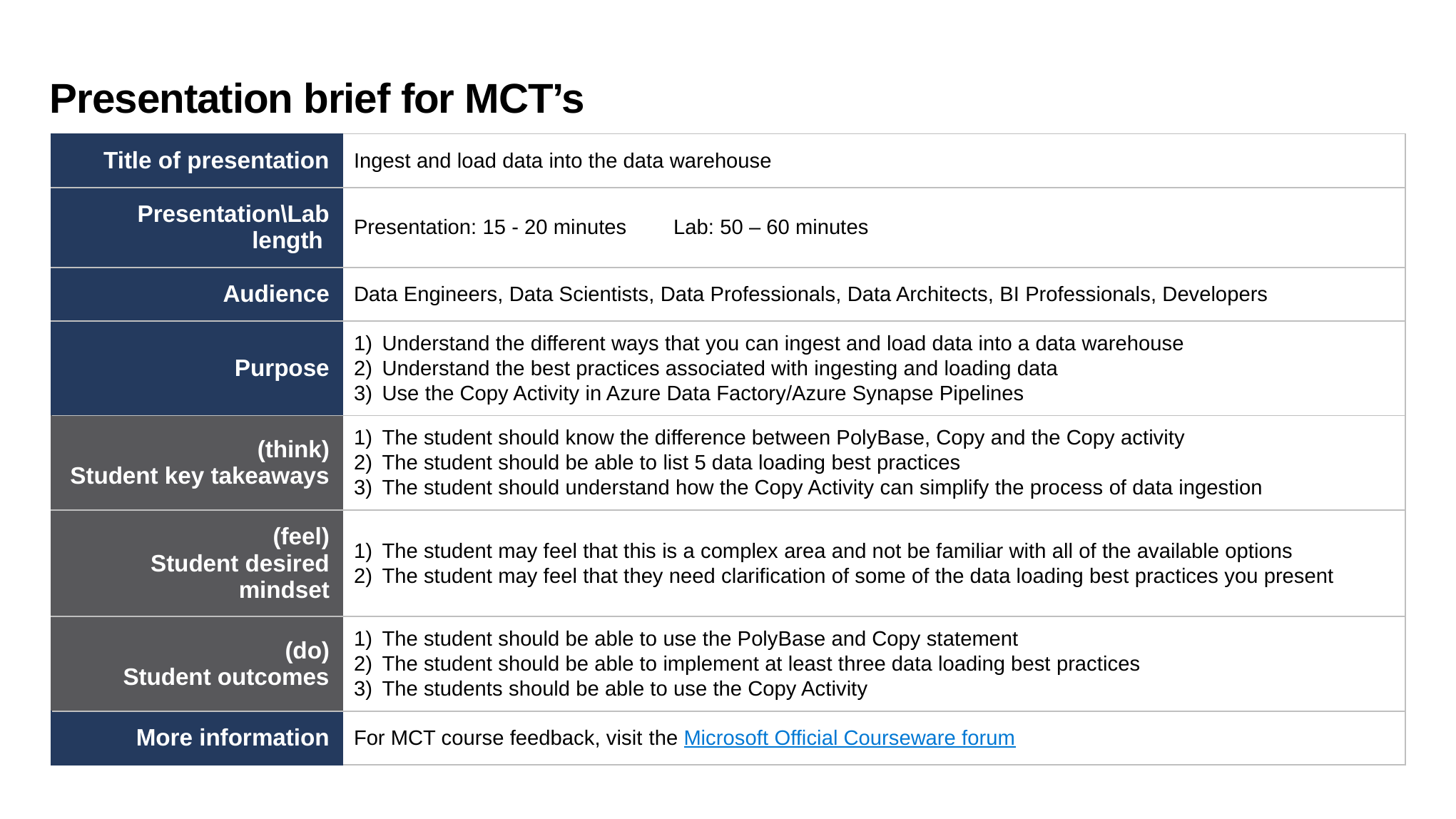

# Presentation brief for MCT’s
| Title of presentation | Ingest and load data into the data warehouse |
| --- | --- |
| Presentation\Lab length | Presentation: 15 - 20 minutes Lab: 50 – 60 minutes |
| Audience | Data Engineers, Data Scientists, Data Professionals, Data Architects, BI Professionals, Developers |
| Purpose | Understand the different ways that you can ingest and load data into a data warehouse Understand the best practices associated with ingesting and loading data Use the Copy Activity in Azure Data Factory/Azure Synapse Pipelines |
| (think) Student key takeaways | The student should know the difference between PolyBase, Copy and the Copy activity The student should be able to list 5 data loading best practices The student should understand how the Copy Activity can simplify the process of data ingestion |
| (feel) Student desired mindset | The student may feel that this is a complex area and not be familiar with all of the available options The student may feel that they need clarification of some of the data loading best practices you present |
| (do) Student outcomes | The student should be able to use the PolyBase and Copy statement The student should be able to implement at least three data loading best practices The students should be able to use the Copy Activity |
| More information | For MCT course feedback, visit the Microsoft Official Courseware forum |